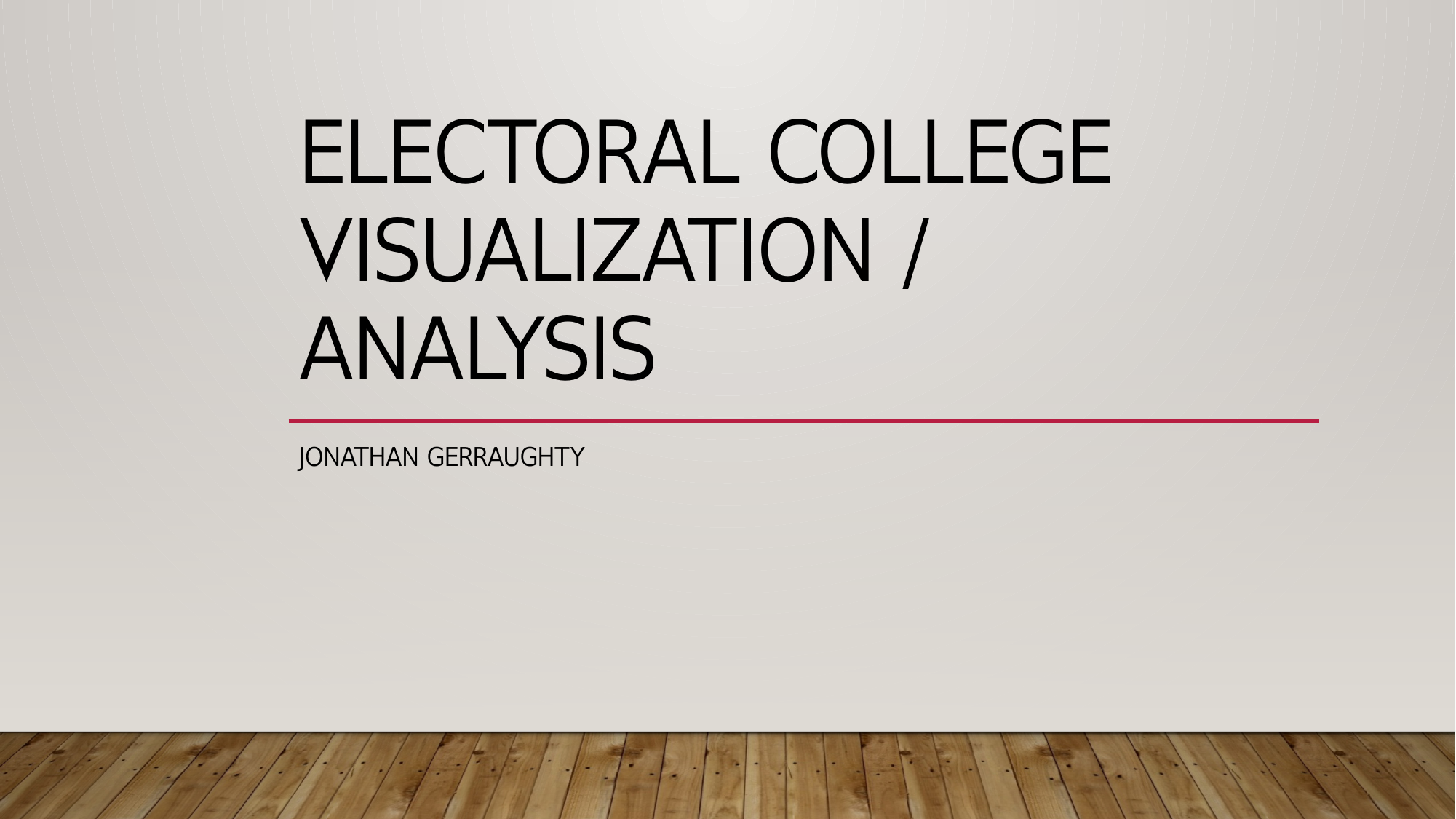

# Electoral College Visualization / Analysis
Jonathan Gerraughty